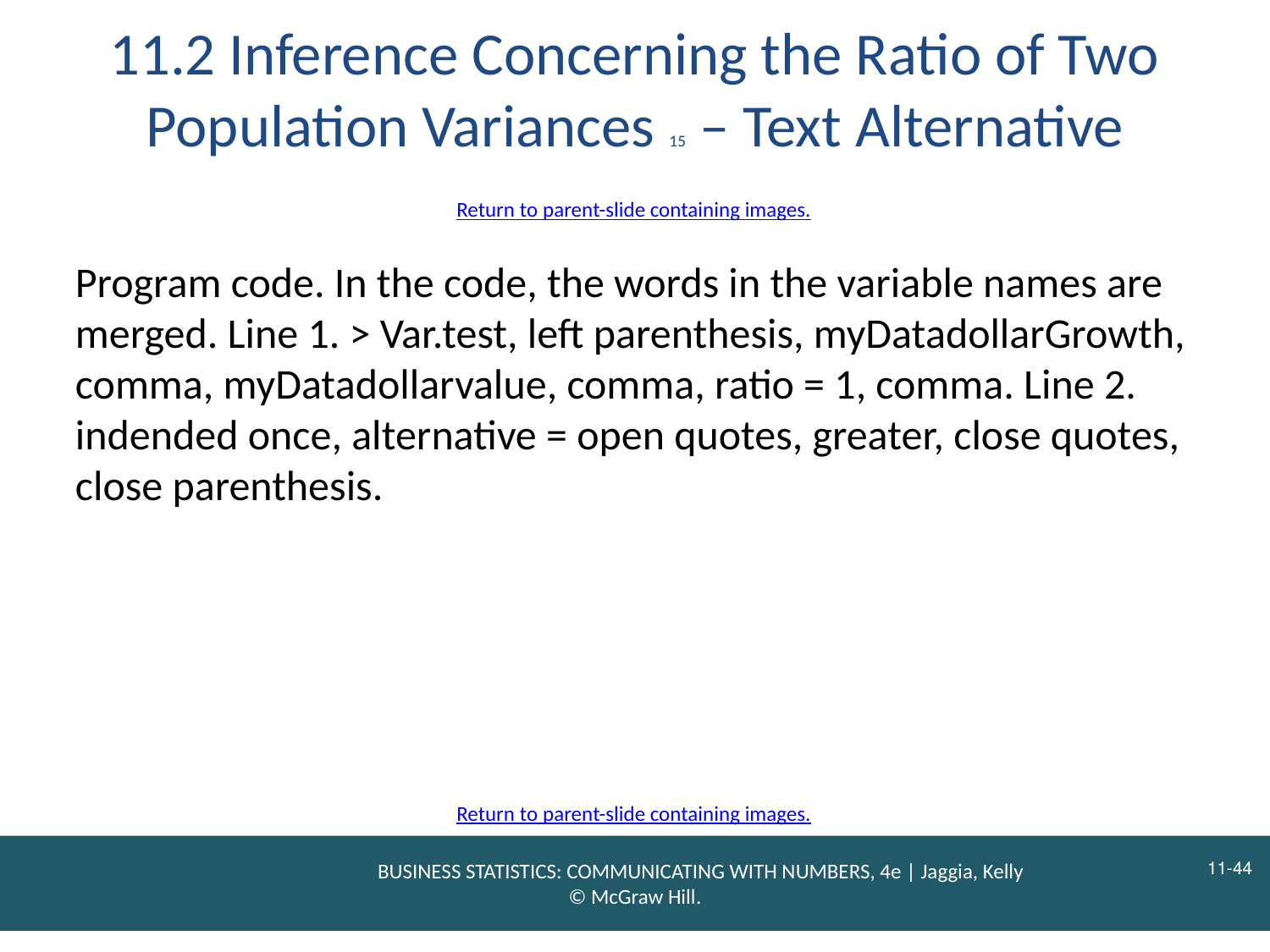

# 11.2 Inference Concerning the Ratio of Two Population Variances 15 – Text Alternative
Return to parent-slide containing images.
Program code. In the code, the words in the variable names are merged. Line 1. > Var.test, left parenthesis, myDatadollarGrowth, comma, myDatadollarvalue, comma, ratio = 1, comma. Line 2. indended once, alternative = open quotes, greater, close quotes, close parenthesis.
Return to parent-slide containing images.